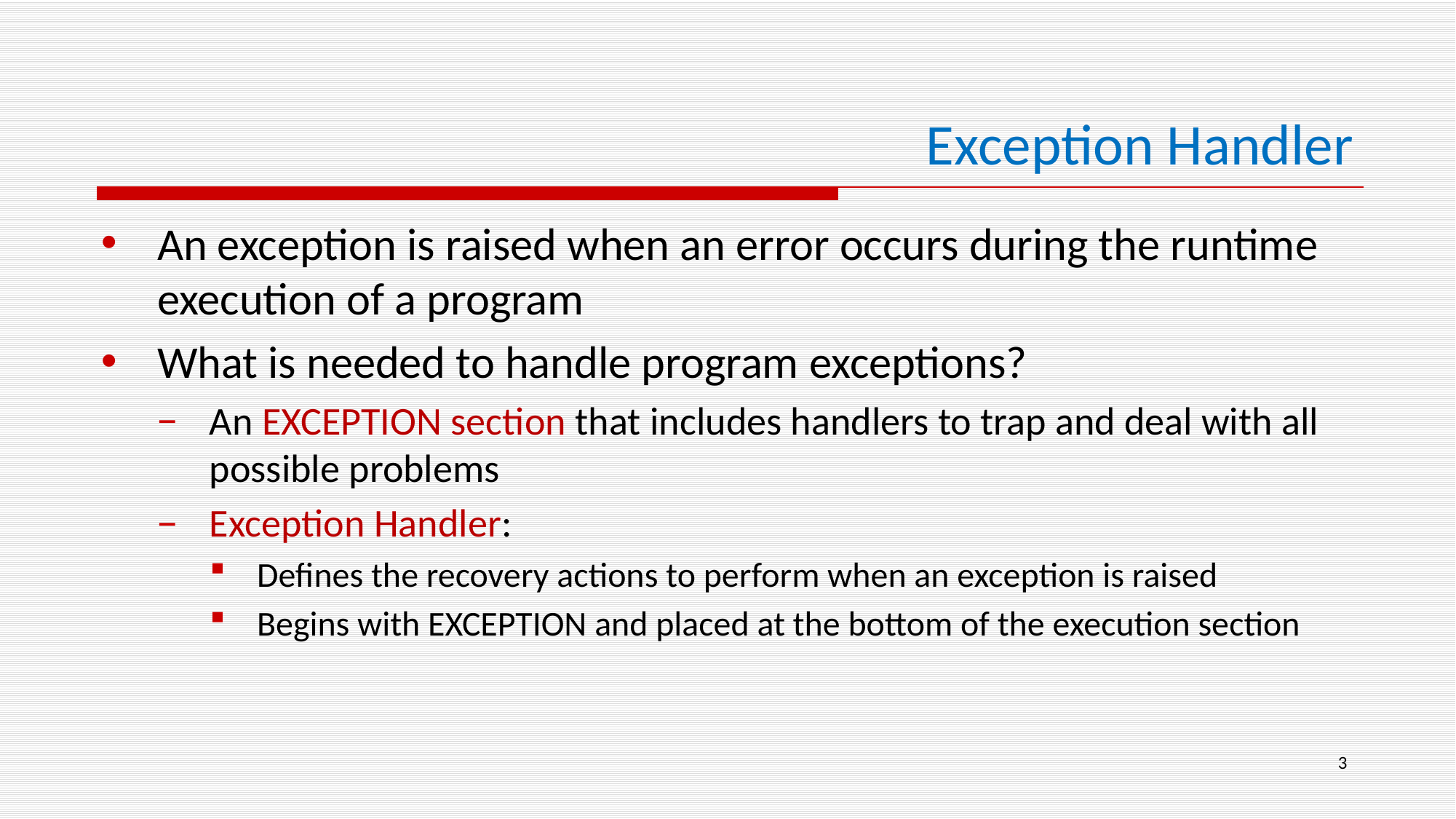

# Exception Handler
An exception is raised when an error occurs during the runtime execution of a program
What is needed to handle program exceptions?
An EXCEPTION section that includes handlers to trap and deal with all possible problems
Exception Handler:
Defines the recovery actions to perform when an exception is raised
Begins with EXCEPTION and placed at the bottom of the execution section
3